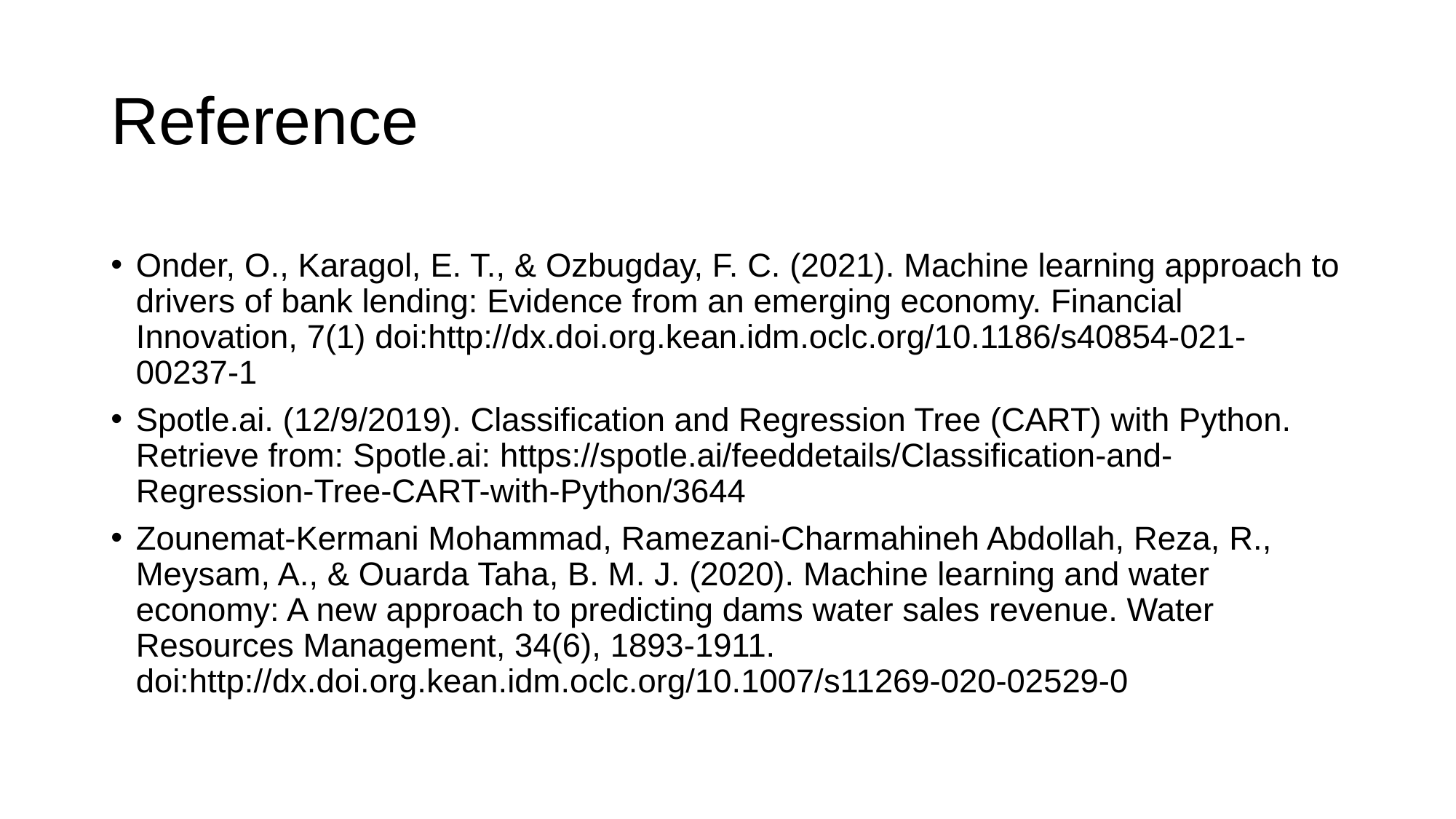

# Reference

Onder, O., Karagol, E. T., & Ozbugday, F. C. (2021). Machine learning approach to drivers of bank lending: Evidence from an emerging economy. Financial Innovation, 7(1) doi:http://dx.doi.org.kean.idm.oclc.org/10.1186/s40854-021-00237-1
Spotle.ai. (12/9/2019). Classification and Regression Tree (CART) with Python. Retrieve from: Spotle.ai: https://spotle.ai/feeddetails/Classification-and-Regression-Tree-CART-with-Python/3644
Zounemat-Kermani Mohammad, Ramezani-Charmahineh Abdollah, Reza, R., Meysam, A., & Ouarda Taha, B. M. J. (2020). Machine learning and water economy: A new approach to predicting dams water sales revenue. Water Resources Management, 34(6), 1893-1911. doi:http://dx.doi.org.kean.idm.oclc.org/10.1007/s11269-020-02529-0